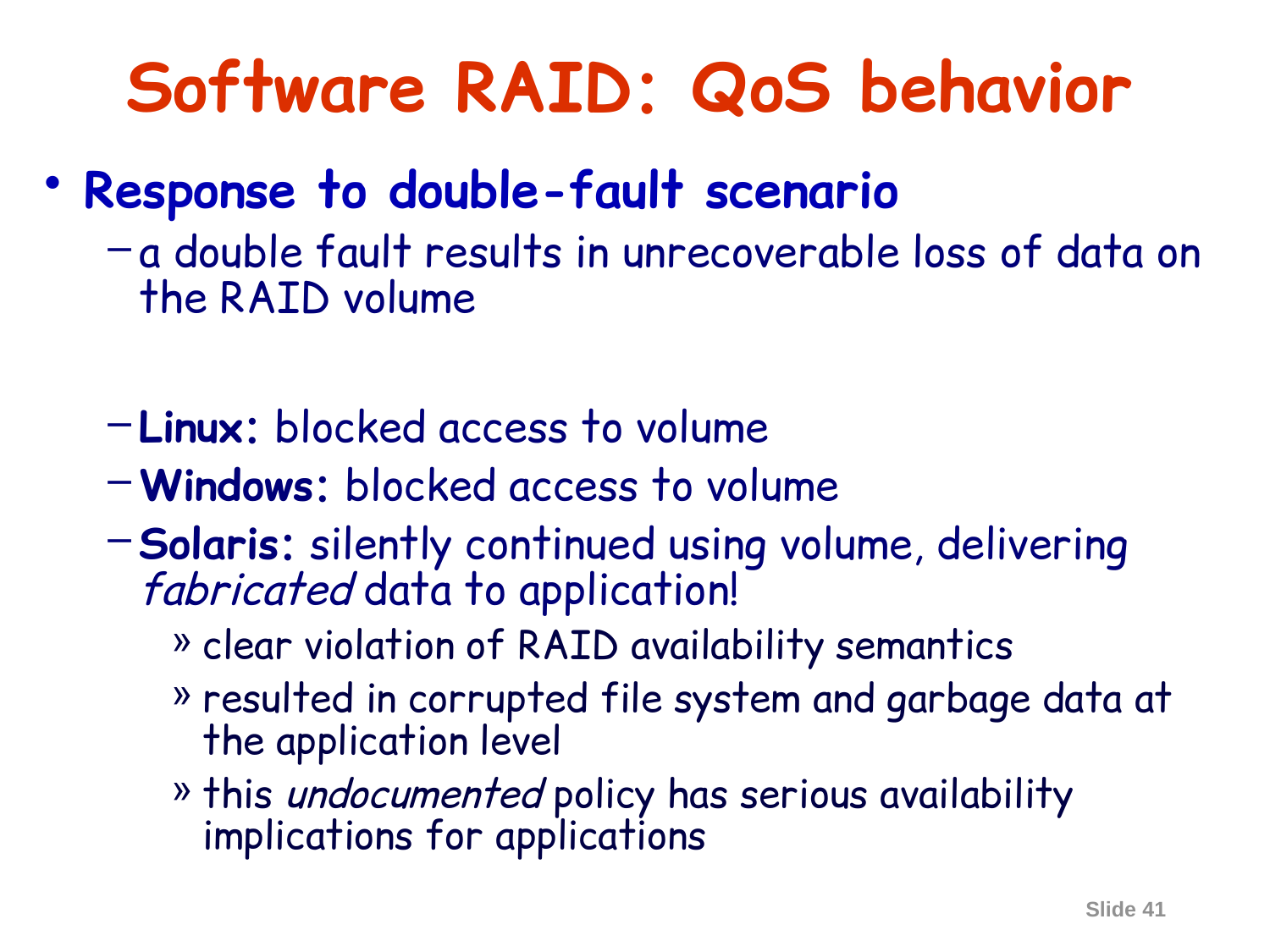

# Software RAID: QoS behavior
Response to double-fault scenario
a double fault results in unrecoverable loss of data on the RAID volume

Linux: blocked access to volume
Windows: blocked access to volume
Solaris: silently continued using volume, delivering fabricated data to application!
clear violation of RAID availability semantics
resulted in corrupted file system and garbage data at the application level
this undocumented policy has serious availability implications for applications